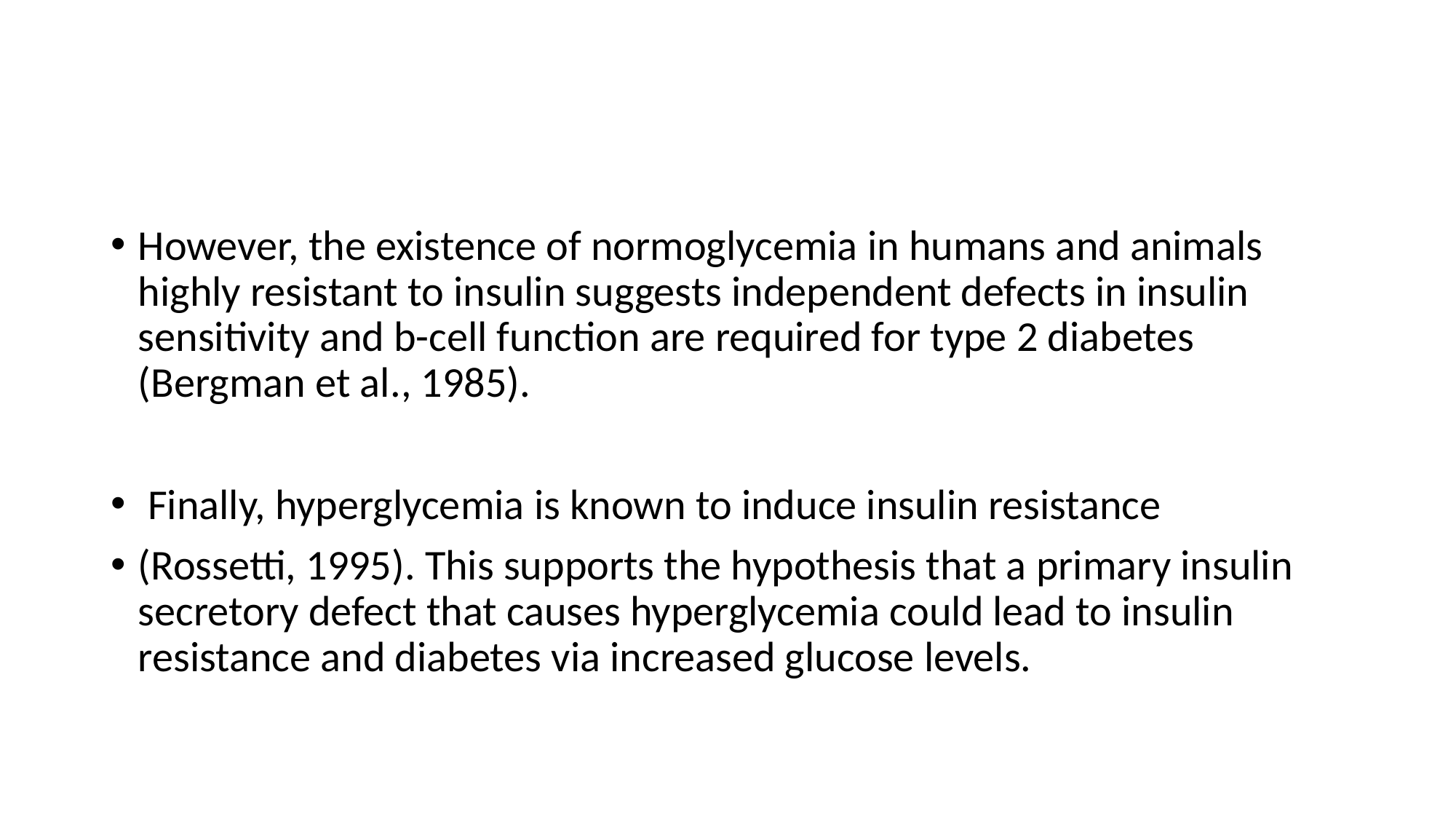

#
However, the existence of normoglycemia in humans and animals highly resistant to insulin suggests independent defects in insulin sensitivity and b-cell function are required for type 2 diabetes (Bergman et al., 1985).

 Finally, hyperglycemia is known to induce insulin resistance
(Rossetti, 1995). This supports the hypothesis that a primary insulin secretory defect that causes hyperglycemia could lead to insulin resistance and diabetes via increased glucose levels.